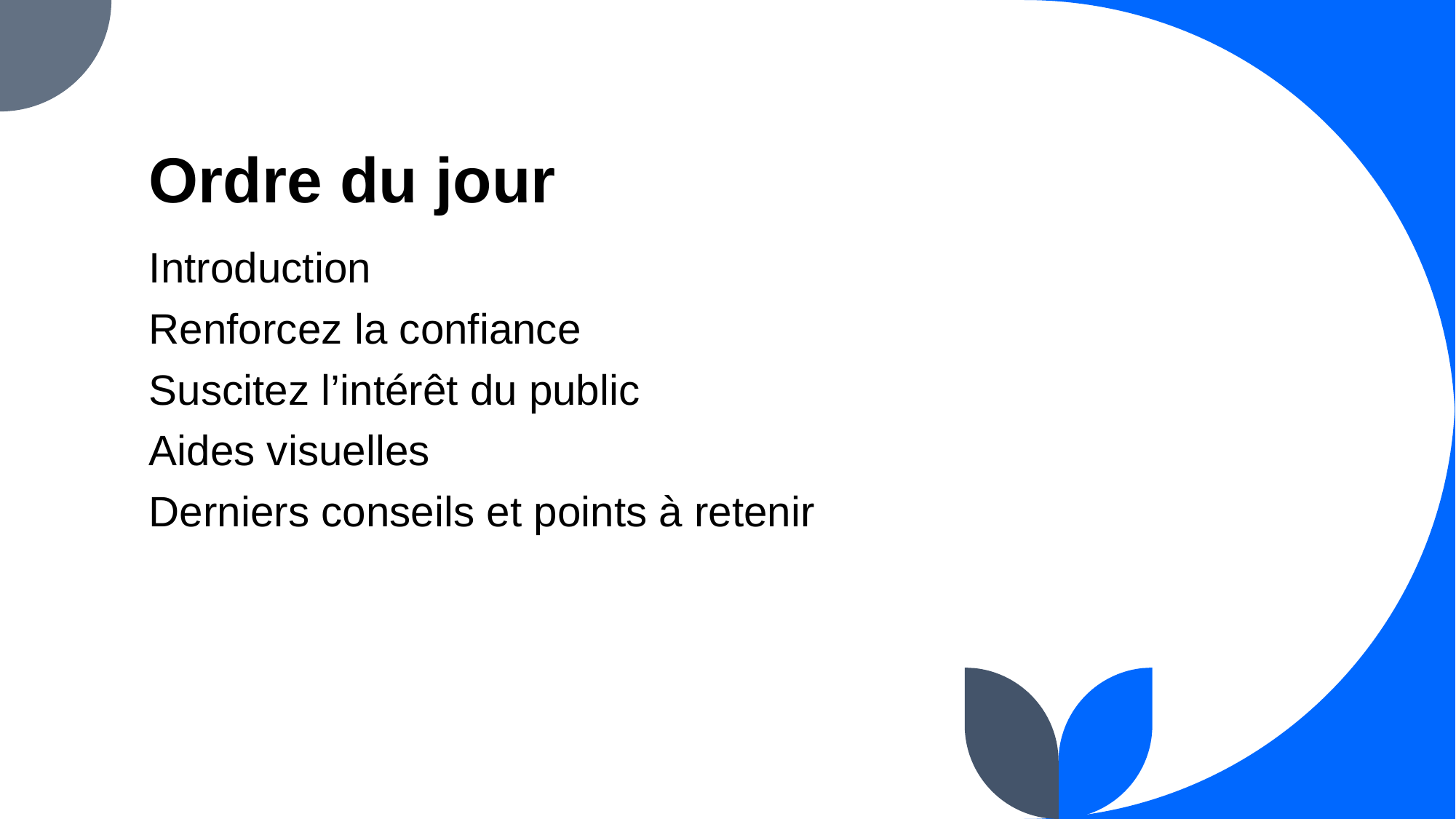

# Ordre du jour
Introduction
Renforcez la confiance
Suscitez l’intérêt du public
Aides visuelles
Derniers conseils et points à retenir